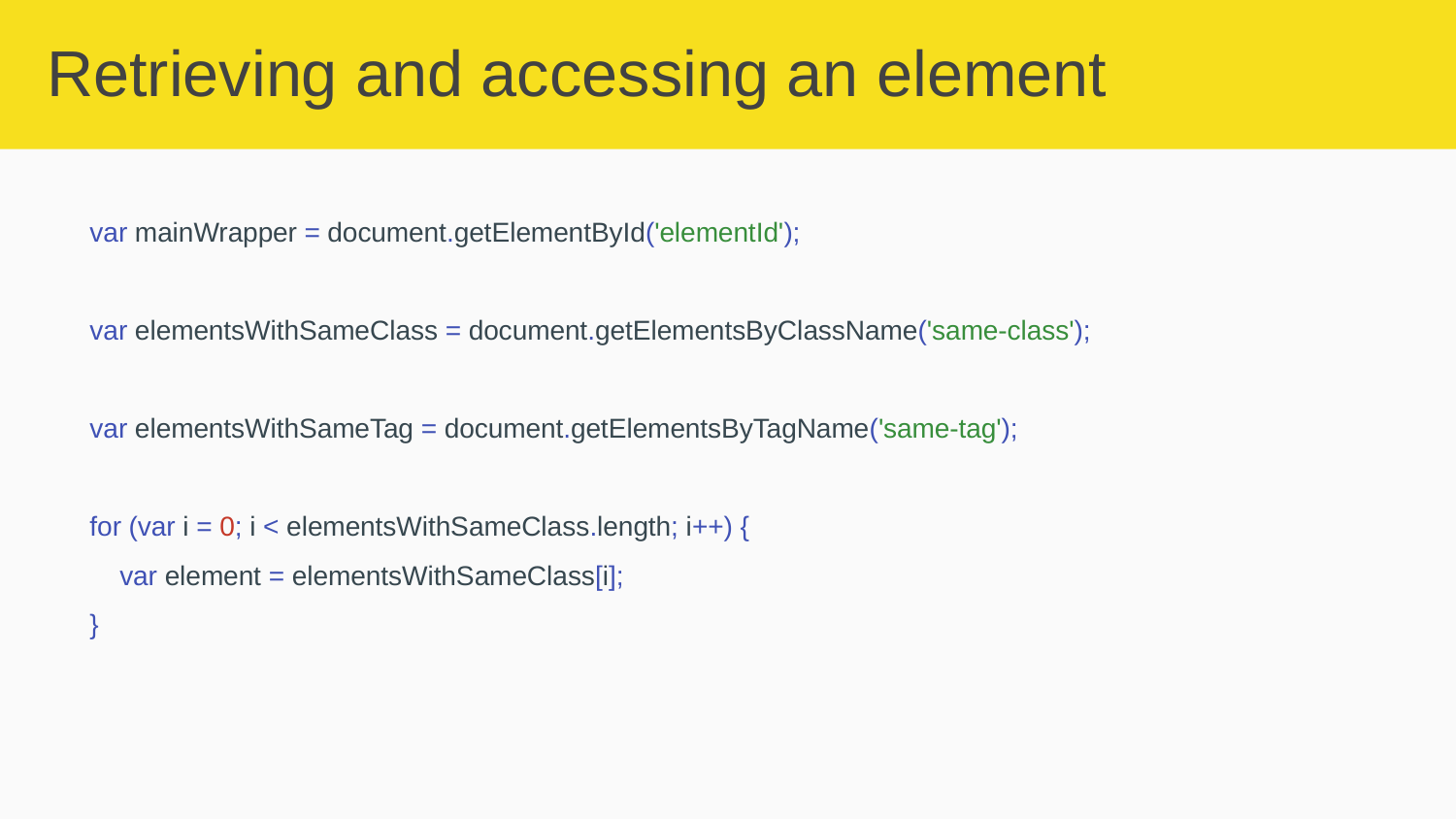

# Retrieving and accessing an element
var mainWrapper = document.getElementById('elementId');
var elementsWithSameClass = document.getElementsByClassName('same-class');
var elementsWithSameTag = document.getElementsByTagName('same-tag');
for (var i = 0; i < elementsWithSameClass.length; i++) {
    var element = elementsWithSameClass[i];
}